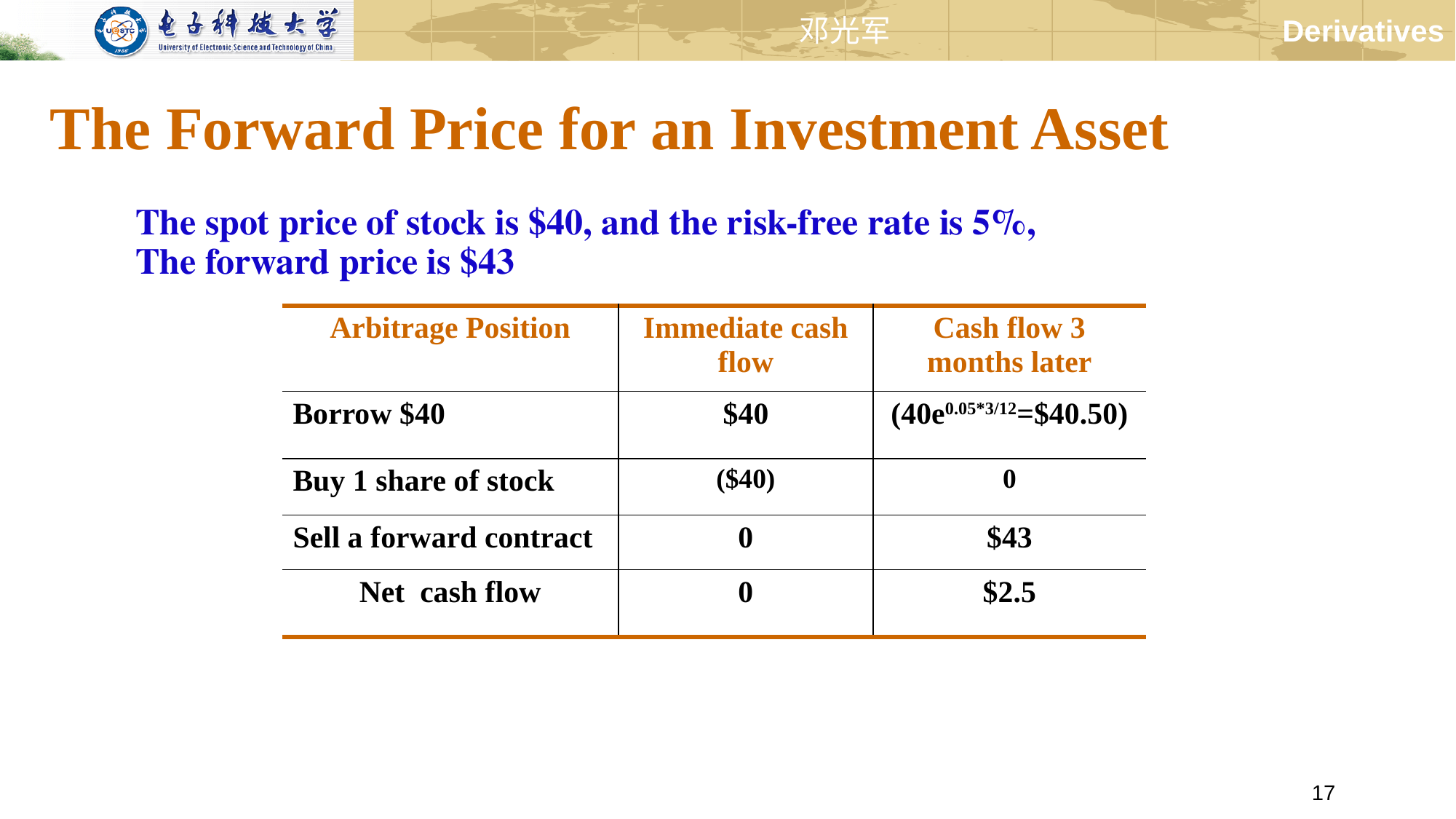

# The Forward Price for an Investment Asset
The spot price of stock is $40, and the risk-free rate is 5%,
The forward price is $43
| Arbitrage Position | Immediate cash flow | Cash flow 3 months later |
| --- | --- | --- |
| Borrow $40 | $40 | (40e0.05\*3/12=$40.50) |
| Buy 1 share of stock | ($40) | 0 |
| Sell a forward contract | 0 | $43 |
| Net cash flow | 0 | $2.5 |